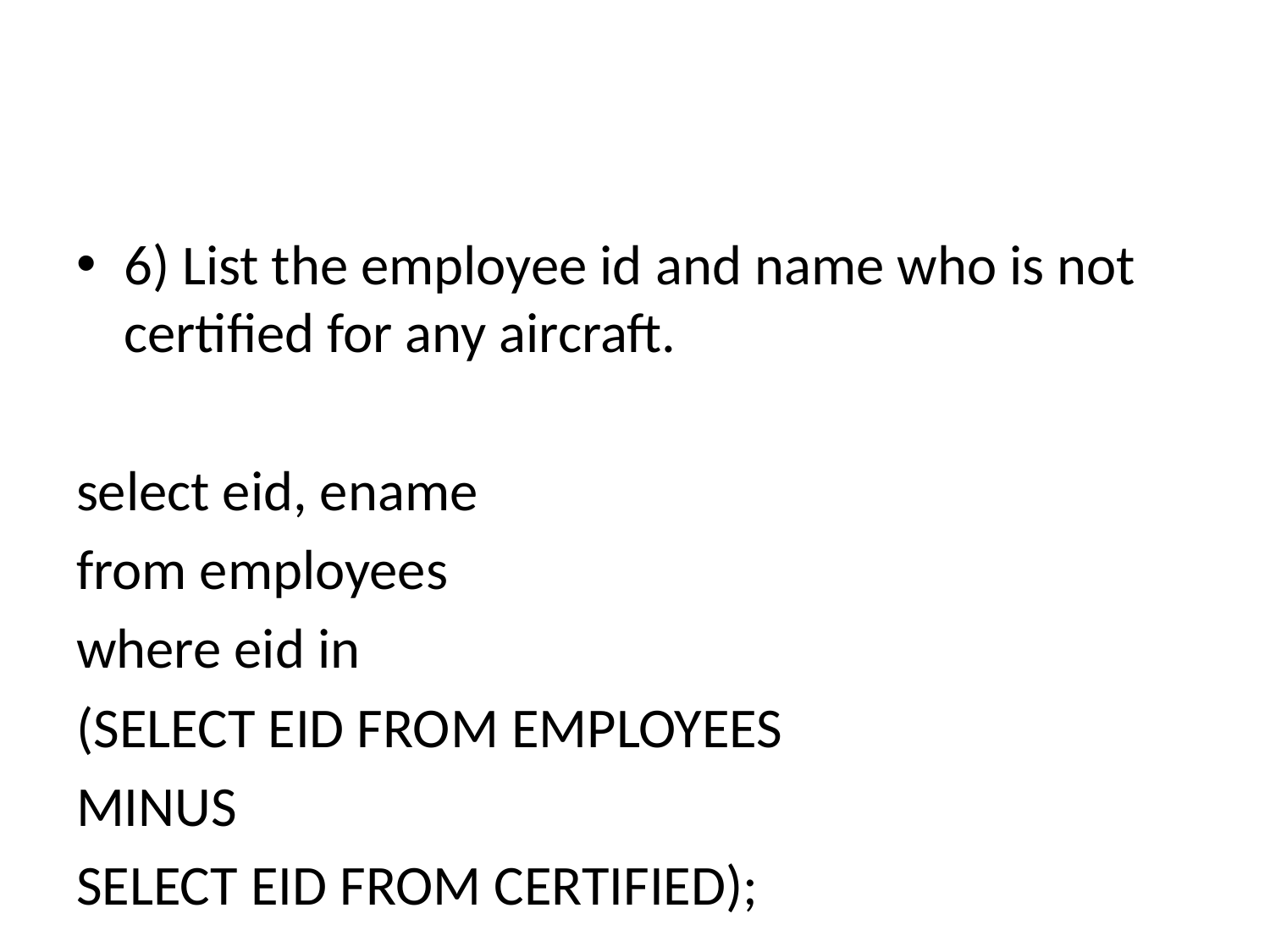

#
6) List the employee id and name who is not certified for any aircraft.

select eid, ename
from employees
where eid in
(SELECT EID FROM EMPLOYEES
MINUS
SELECT EID FROM CERTIFIED);